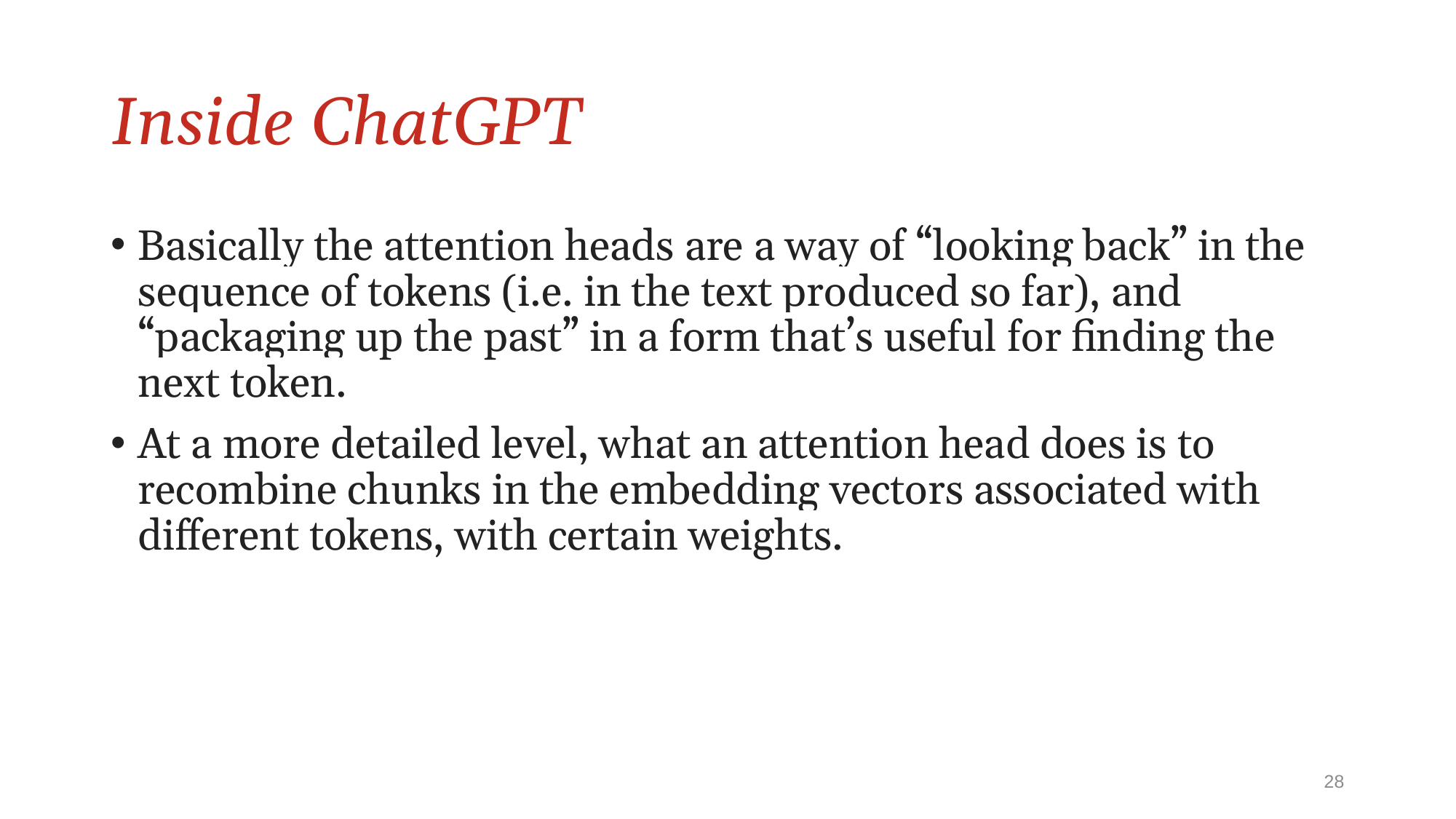

# Inside ChatGPT
Basically the attention heads are a way of “looking back” in the sequence of tokens (i.e. in the text produced so far), and “packaging up the past” in a form that’s useful for finding the next token.
At a more detailed level, what an attention head does is to recombine chunks in the embedding vectors associated with different tokens, with certain weights.
28